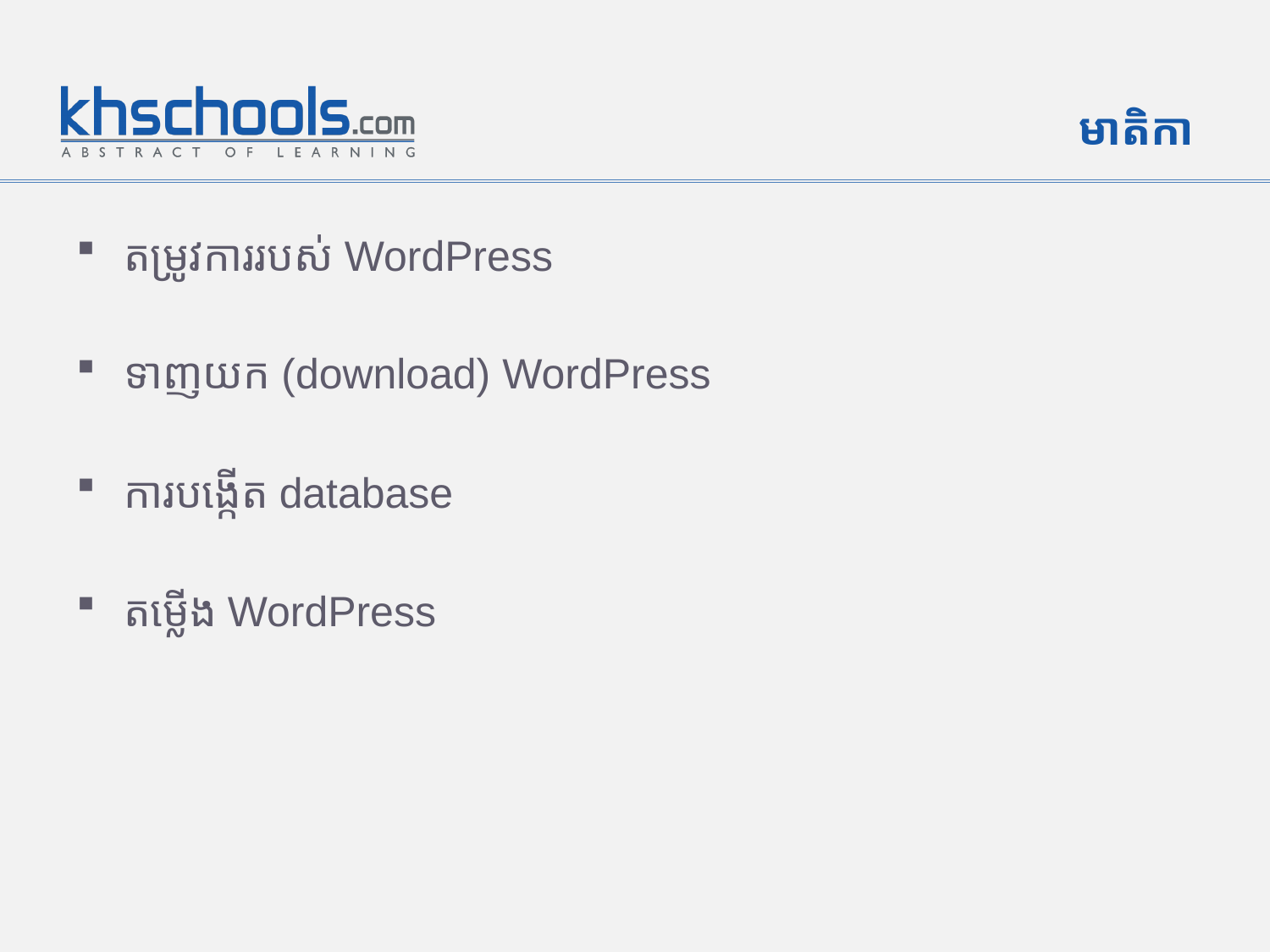

# មាតិកា
តម្រូវការរបស់ WordPress

ទាញយក (download) WordPress

ការបង្កើត database

តម្លើង WordPress